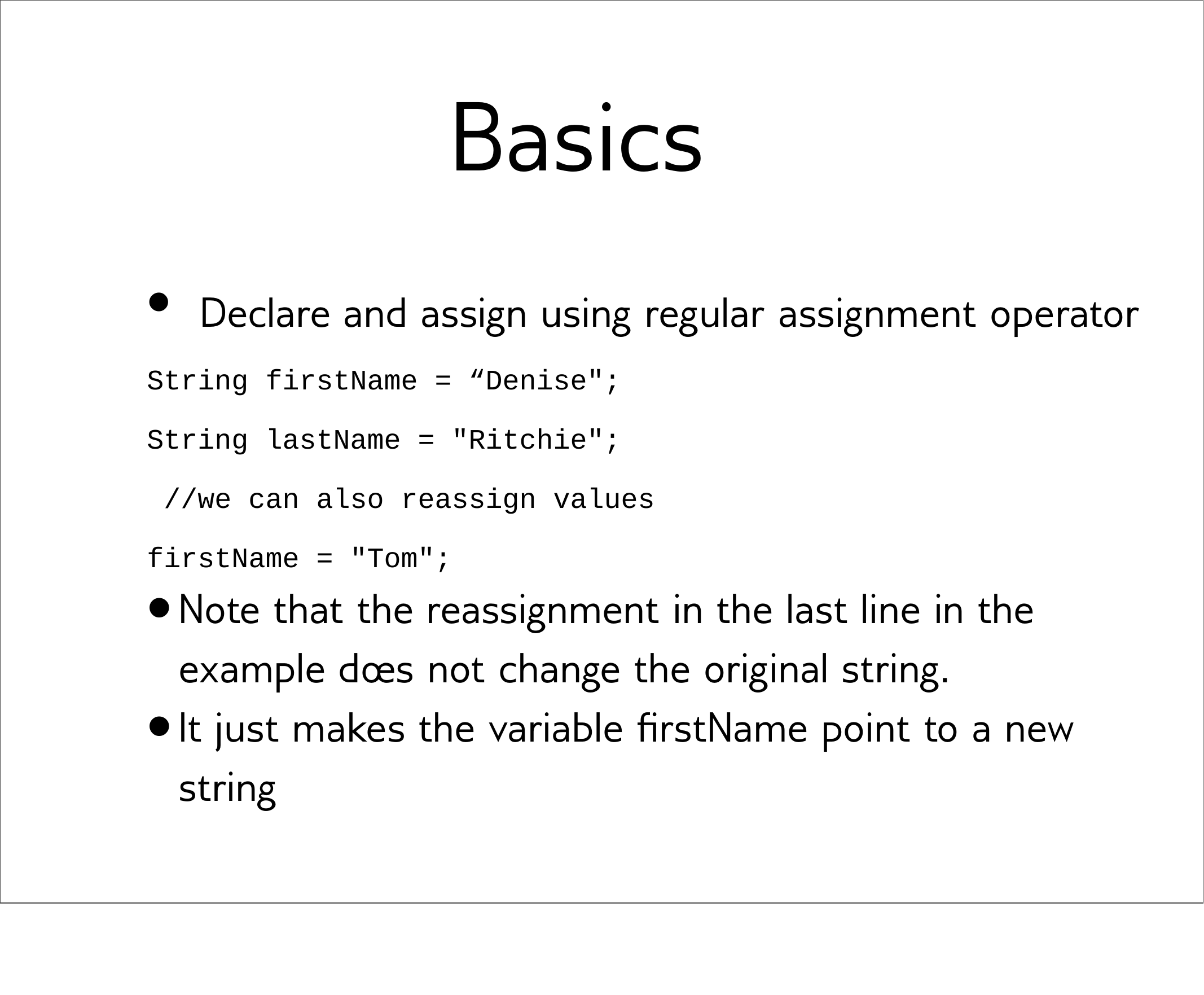

# Basics
Declare and assign using regular assignment operator
String firstName = “Denise";
String lastName = "Ritchie";
 //we can also reassign values
firstName = "Tom";
Note that the reassignment in the last line in the example does not change the original string.
It just makes the variable firstName point to a new string